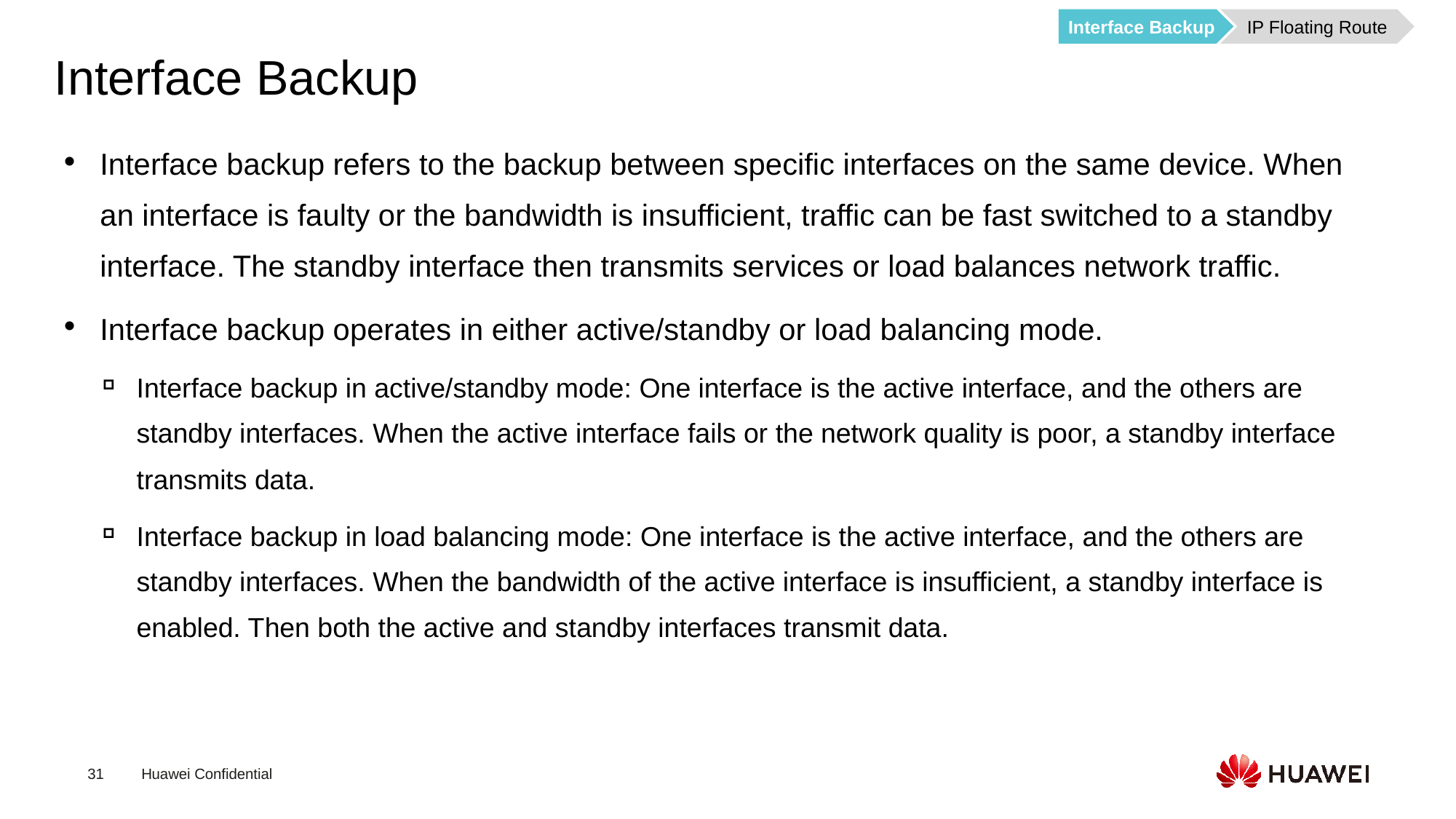

Interface Backup
IP Floating Route
# Interface Backup
Interface backup refers to the backup between specific interfaces on the same device. When an interface is faulty or the bandwidth is insufficient, traffic can be fast switched to a standby interface. The standby interface then transmits services or load balances network traffic.
Interface backup operates in either active/standby or load balancing mode.
Interface backup in active/standby mode: One interface is the active interface, and the others are standby interfaces. When the active interface fails or the network quality is poor, a standby interface transmits data.
Interface backup in load balancing mode: One interface is the active interface, and the others are standby interfaces. When the bandwidth of the active interface is insufficient, a standby interface is enabled. Then both the active and standby interfaces transmit data.